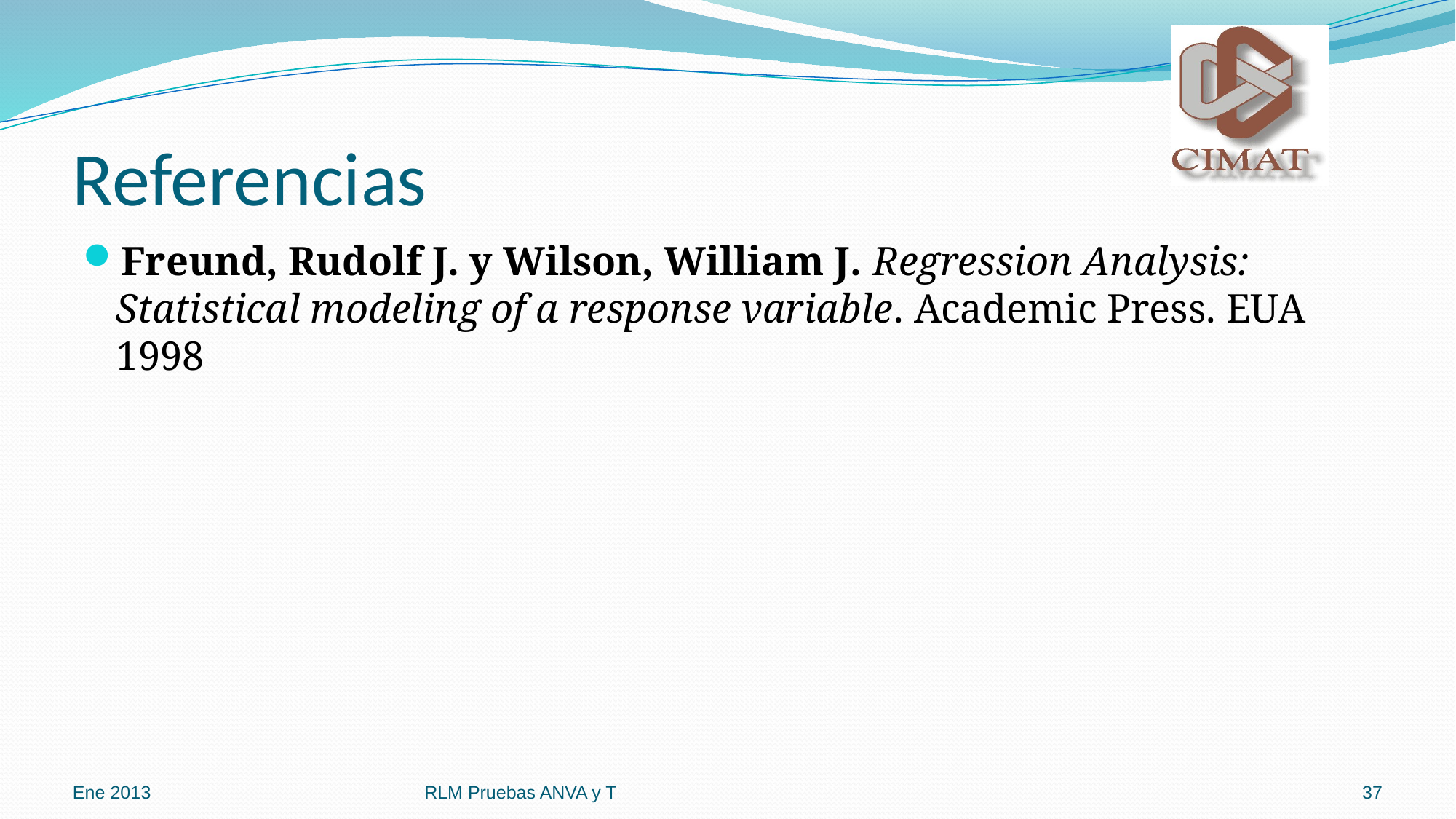

# Referencias
Freund, Rudolf J. y Wilson, William J. Regression Analysis: Statistical modeling of a response variable. Academic Press. EUA 1998
Ene 2013
RLM Pruebas ANVA y T
37